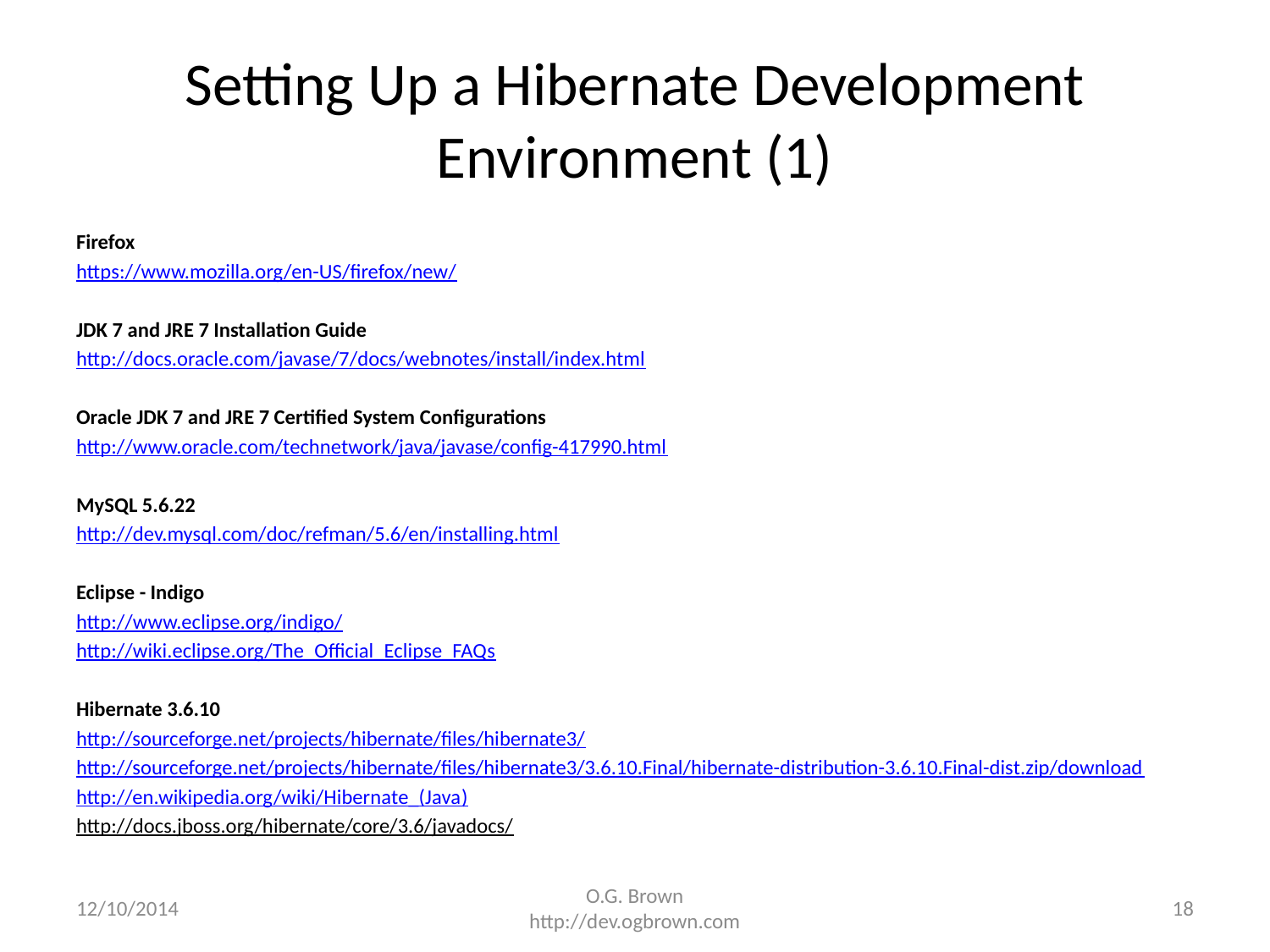

# Setting Up a Hibernate Development Environment (1)
Firefox
https://www.mozilla.org/en-US/firefox/new/

JDK 7 and JRE 7 Installation Guide
http://docs.oracle.com/javase/7/docs/webnotes/install/index.html

Oracle JDK 7 and JRE 7 Certified System Configurations
http://www.oracle.com/technetwork/java/javase/config-417990.html

MySQL 5.6.22
http://dev.mysql.com/doc/refman/5.6/en/installing.html

Eclipse - Indigo
http://www.eclipse.org/indigo/
http://wiki.eclipse.org/The_Official_Eclipse_FAQs

Hibernate 3.6.10
http://sourceforge.net/projects/hibernate/files/hibernate3/
http://sourceforge.net/projects/hibernate/files/hibernate3/3.6.10.Final/hibernate-distribution-3.6.10.Final-dist.zip/download
http://en.wikipedia.org/wiki/Hibernate_(Java)
http://docs.jboss.org/hibernate/core/3.6/javadocs/
12/10/2014
O.G. Brown
http://dev.ogbrown.com
18